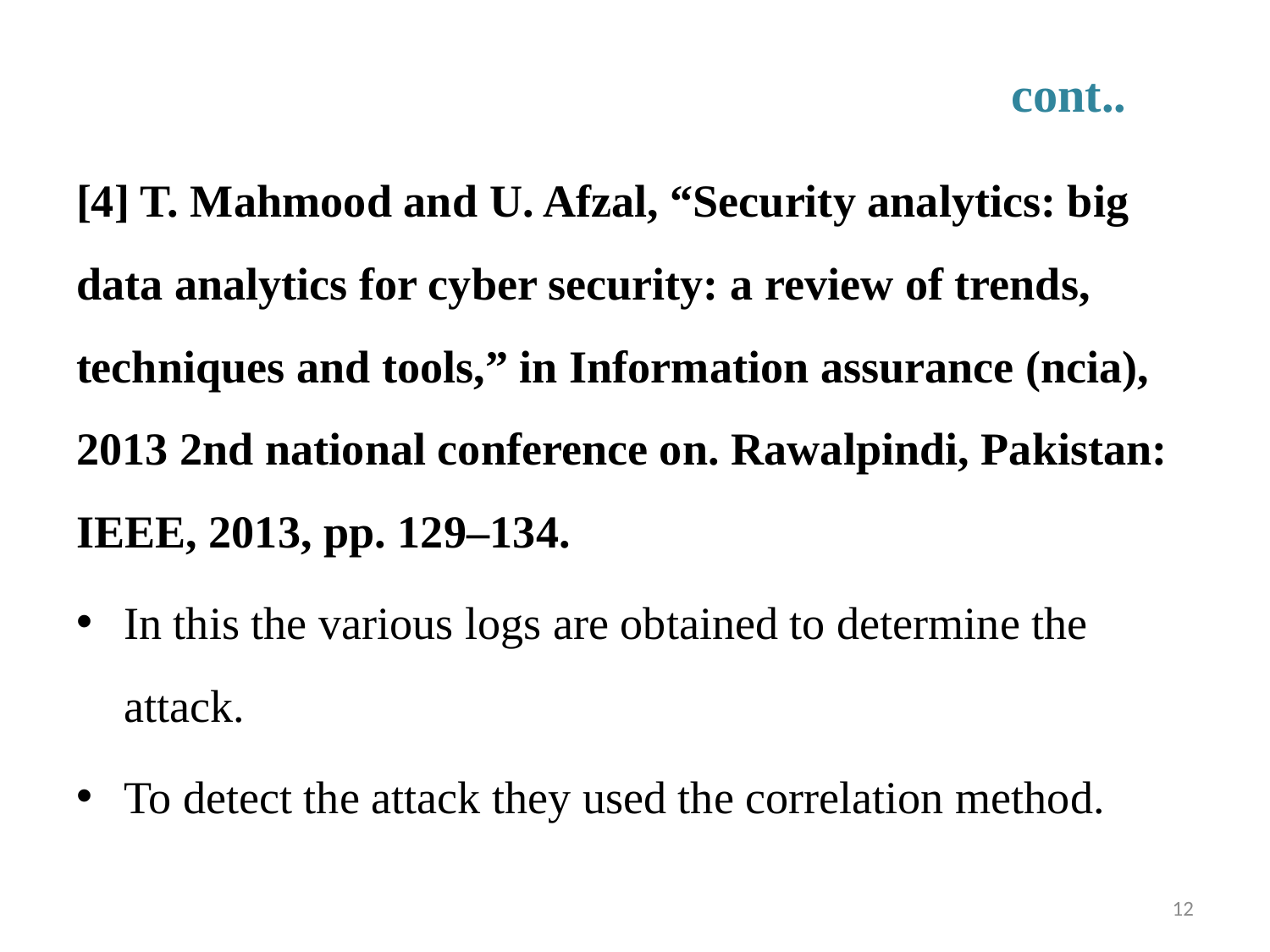

# cont..
[4] T. Mahmood and U. Afzal, “Security analytics: big data analytics for cyber security: a review of trends, techniques and tools,” in Information assurance (ncia), 2013 2nd national conference on. Rawalpindi, Pakistan: IEEE, 2013, pp. 129–134.
In this the various logs are obtained to determine the attack.
To detect the attack they used the correlation method.
12